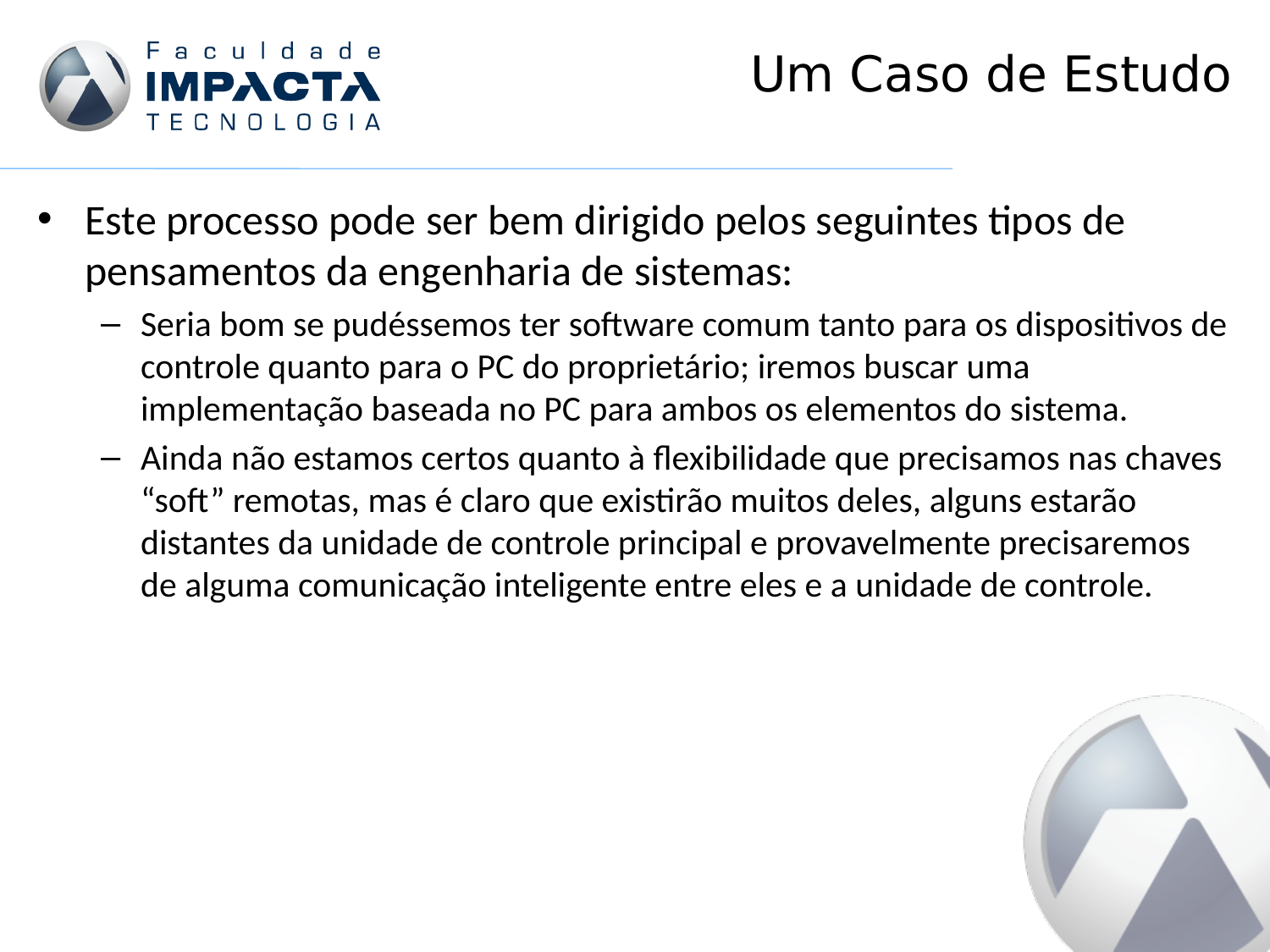

# Um Caso de Estudo
Este processo pode ser bem dirigido pelos seguintes tipos de pensamentos da engenharia de sistemas:
Seria bom se pudéssemos ter software comum tanto para os dispositivos de controle quanto para o PC do proprietário; iremos buscar uma implementação baseada no PC para ambos os elementos do sistema.
Ainda não estamos certos quanto à flexibilidade que precisamos nas chaves “soft” remotas, mas é claro que existirão muitos deles, alguns estarão distantes da unidade de controle principal e provavelmente precisaremos de alguma comunicação inteligente entre eles e a unidade de controle.